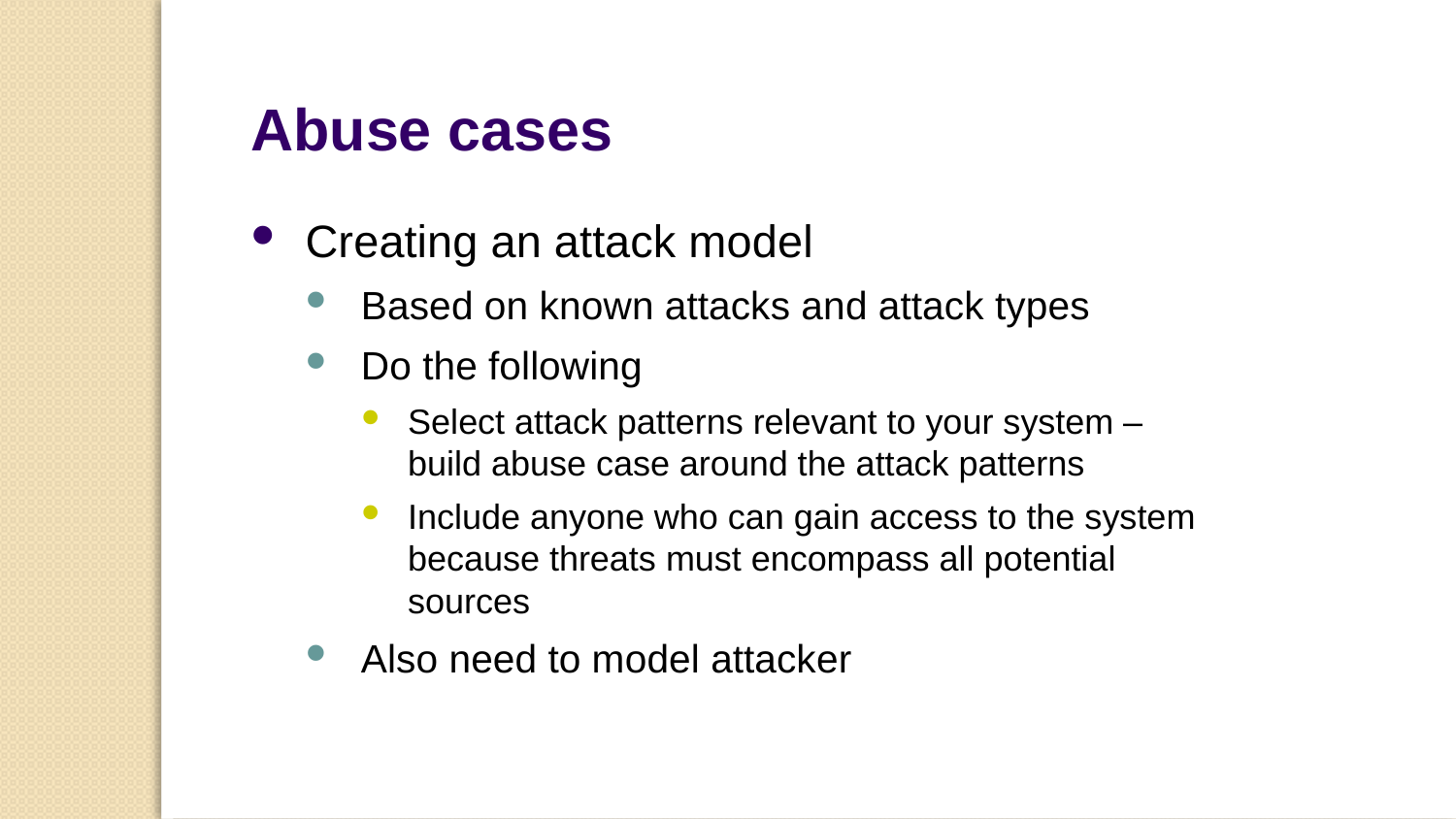

Abuse cases
Creating an attack model
Based on known attacks and attack types
Do the following
Select attack patterns relevant to your system – build abuse case around the attack patterns
Include anyone who can gain access to the system because threats must encompass all potential sources
Also need to model attacker